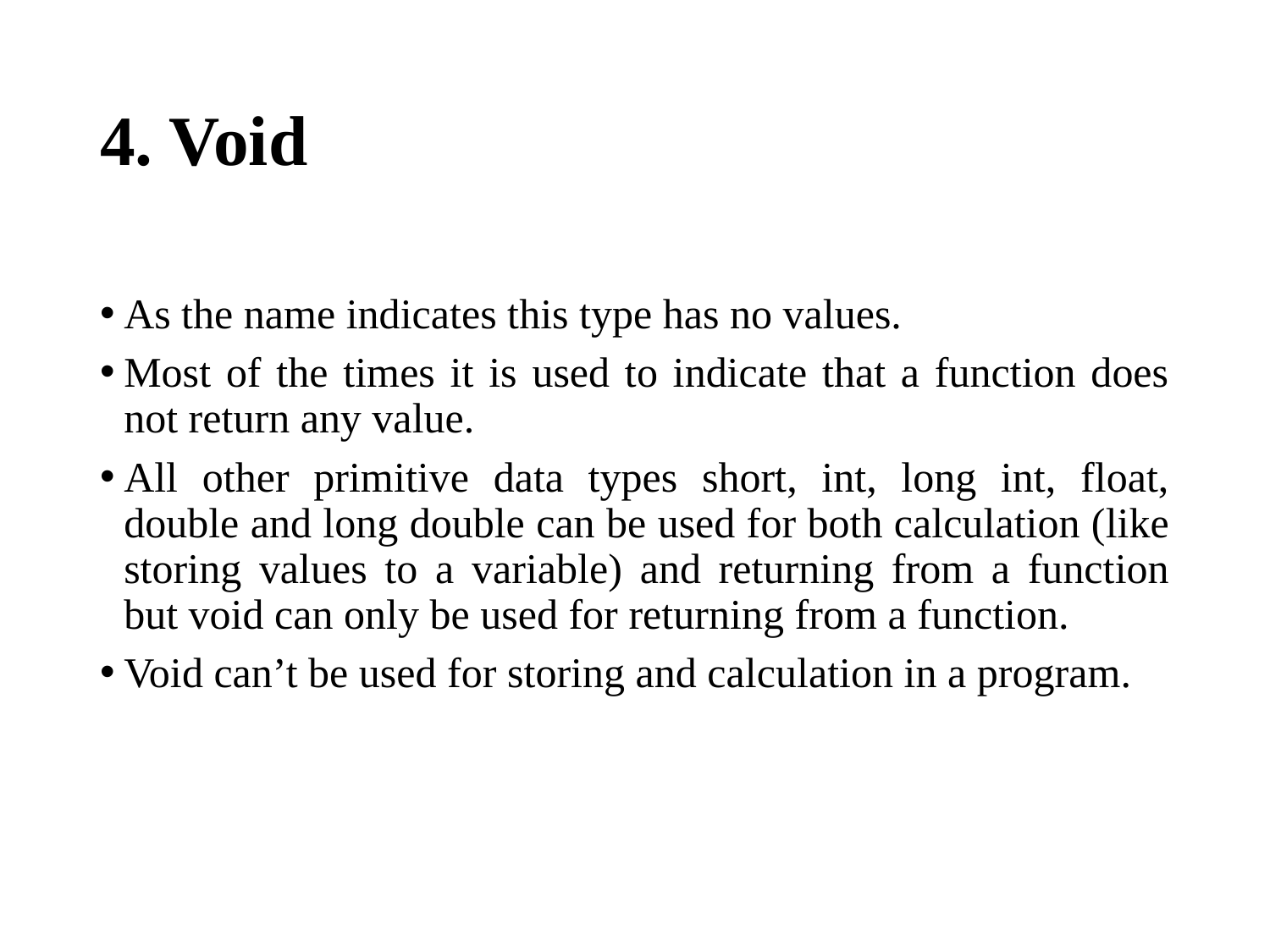

# 4. Void

As the name indicates this type has no values.
Most of the times it is used to indicate that a function does not return any value.
All other primitive data types short, int, long int, float, double and long double can be used for both calculation (like storing values to a variable) and returning from a function but void can only be used for returning from a function.
Void can’t be used for storing and calculation in a program.